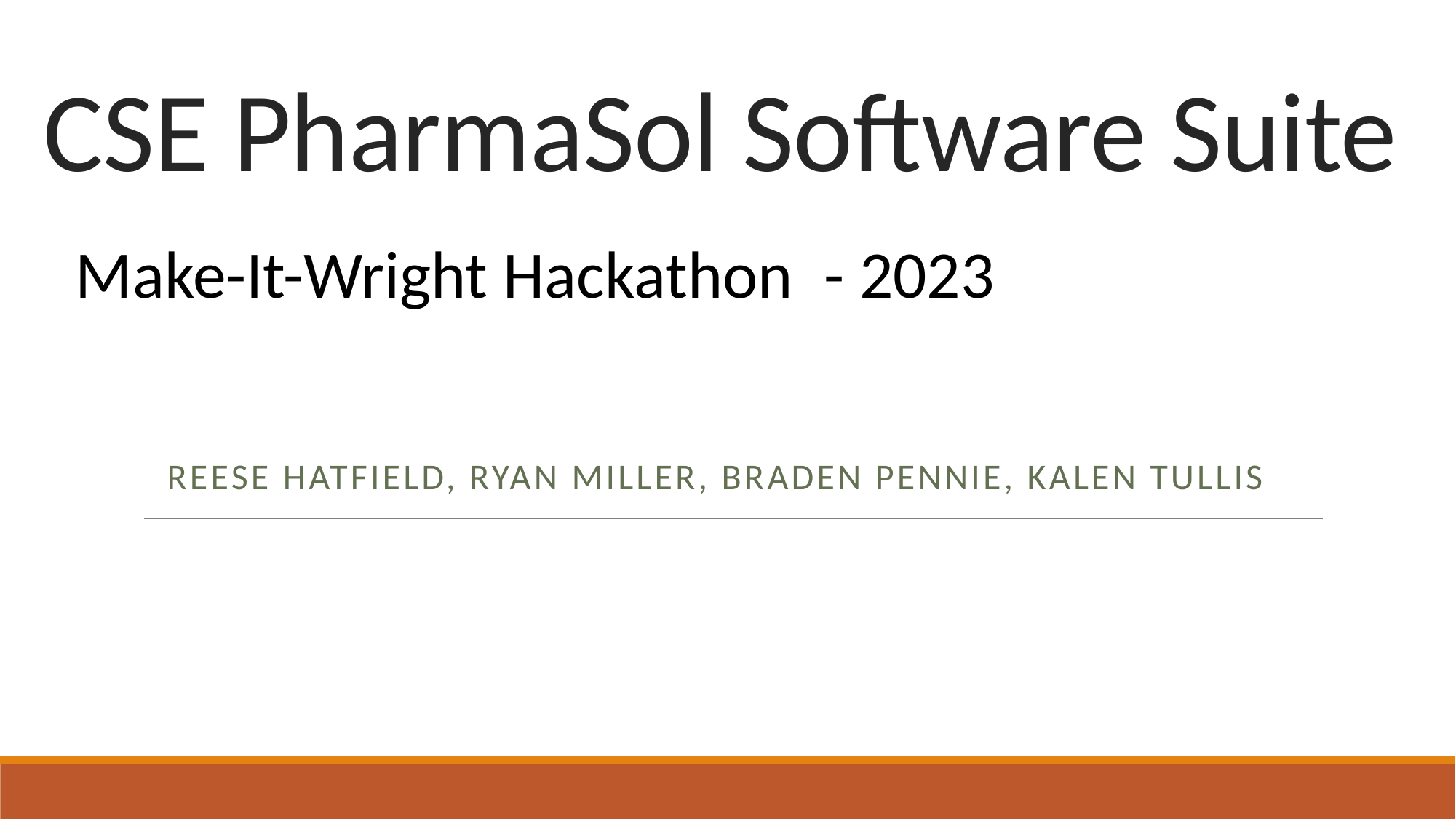

# CSE PharmaSol Software Suite
Make-It-Wright Hackathon  - 2023
Reese Hatfield, Ryan Miller, Braden Pennie, Kalen Tullis